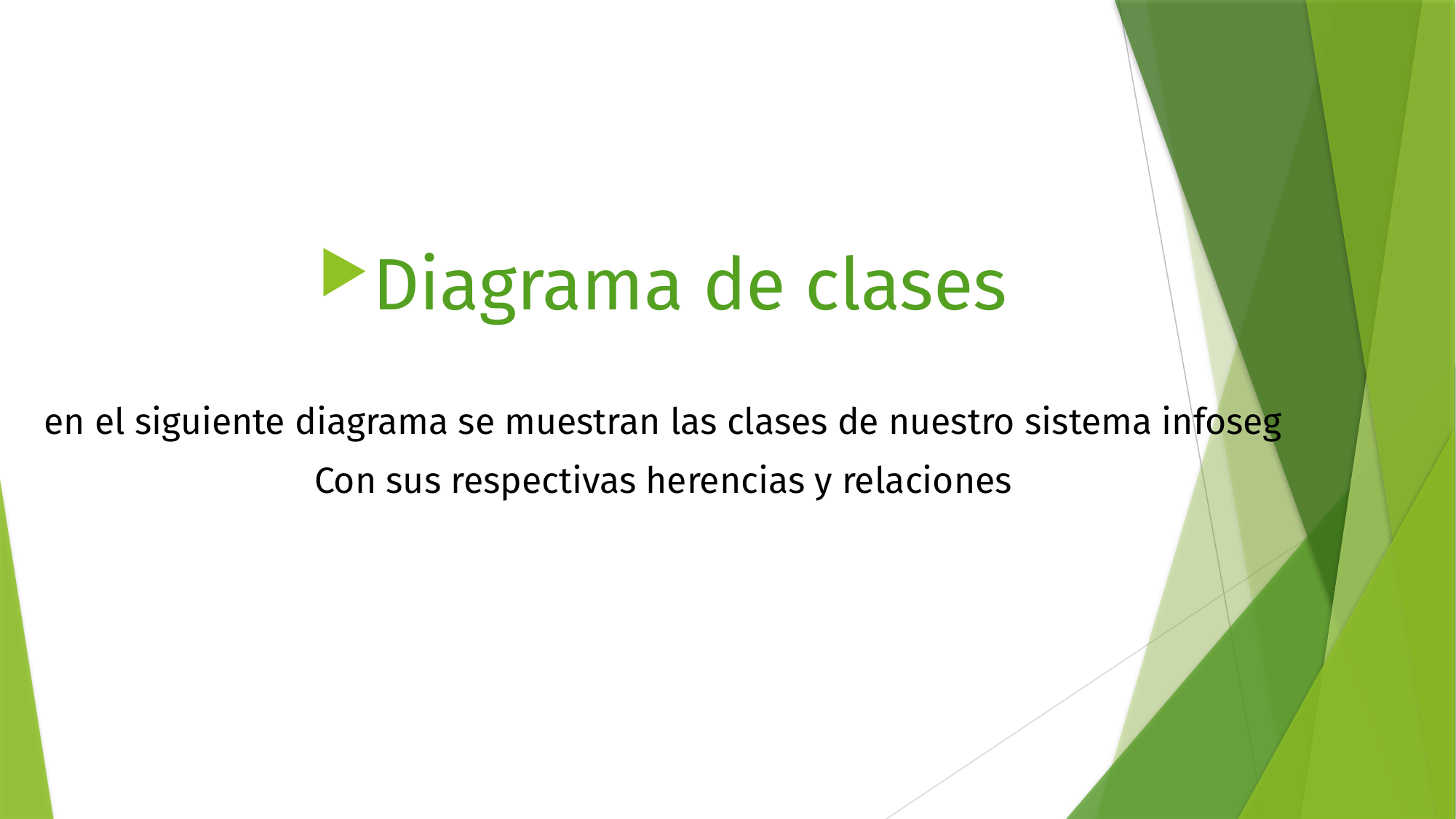

Diagrama de clases

en el siguiente diagrama se muestran las clases de nuestro sistema infoseg
Con sus respectivas herencias y relaciones